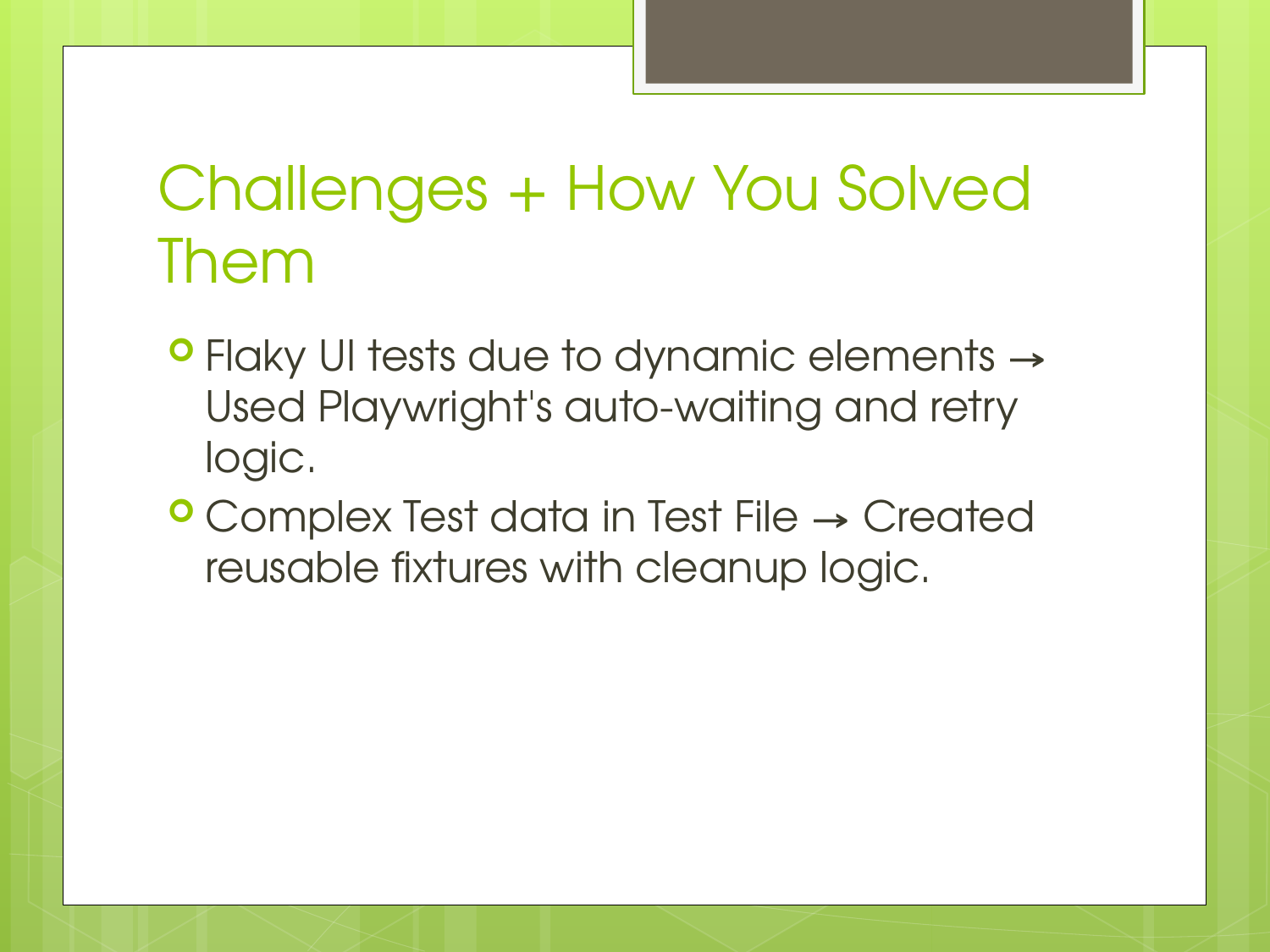

# Challenges + How You Solved Them
Flaky UI tests due to dynamic elements → Used Playwright's auto-waiting and retry logic.
Complex Test data in Test File → Created reusable fixtures with cleanup logic.